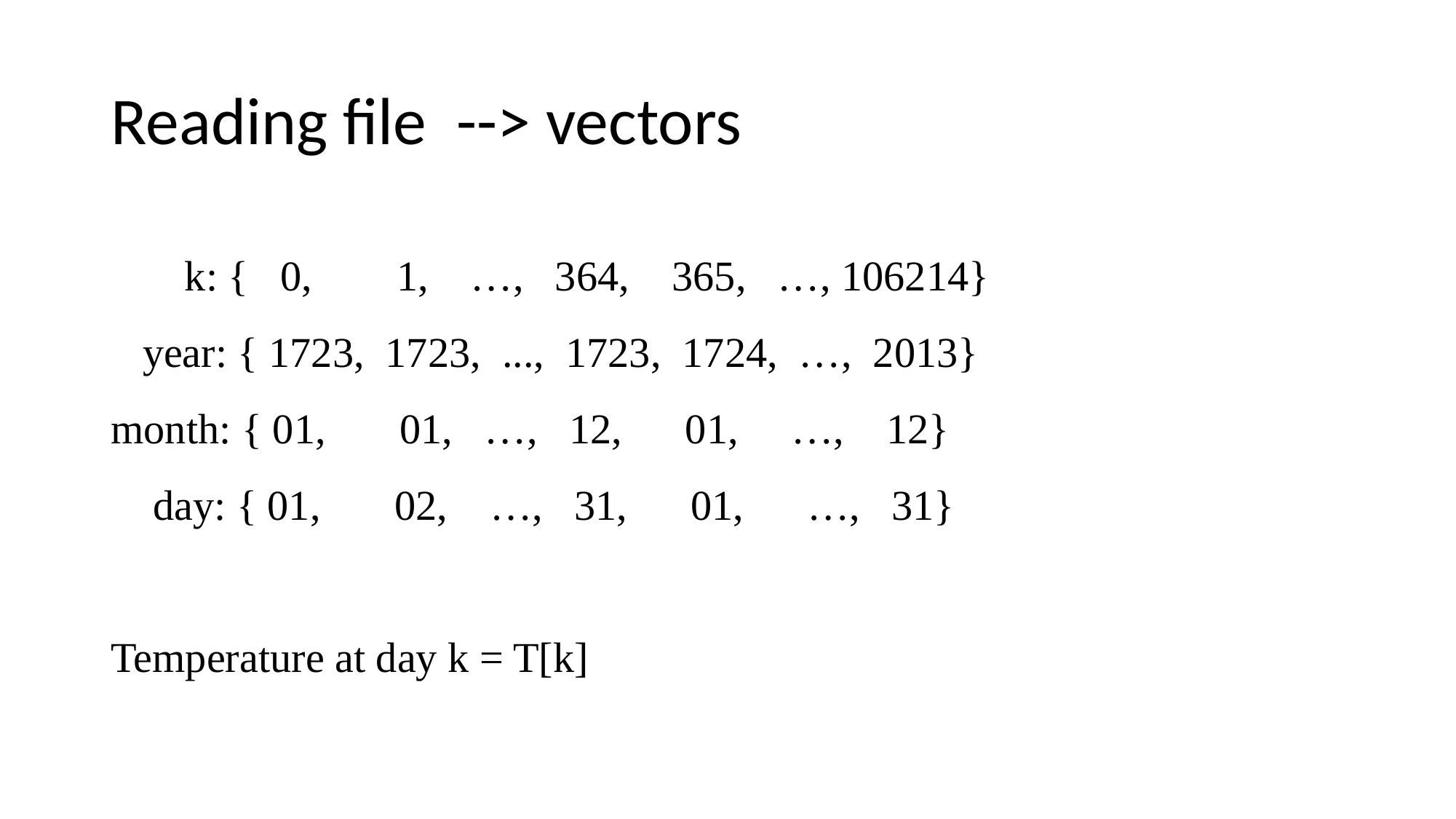

# Reading file  --> vectors
       k: {   0,        1,    …,   364,    365,   …, 106214}
   year: { 1723,  1723,  ...,  1723,  1724,  …,  2013}
month: { 01,       01,   …,   12,      01,     …,    12}
    day: { 01,       02,    …,   31,      01,      …,   31}

Temperature at day k = T[k]